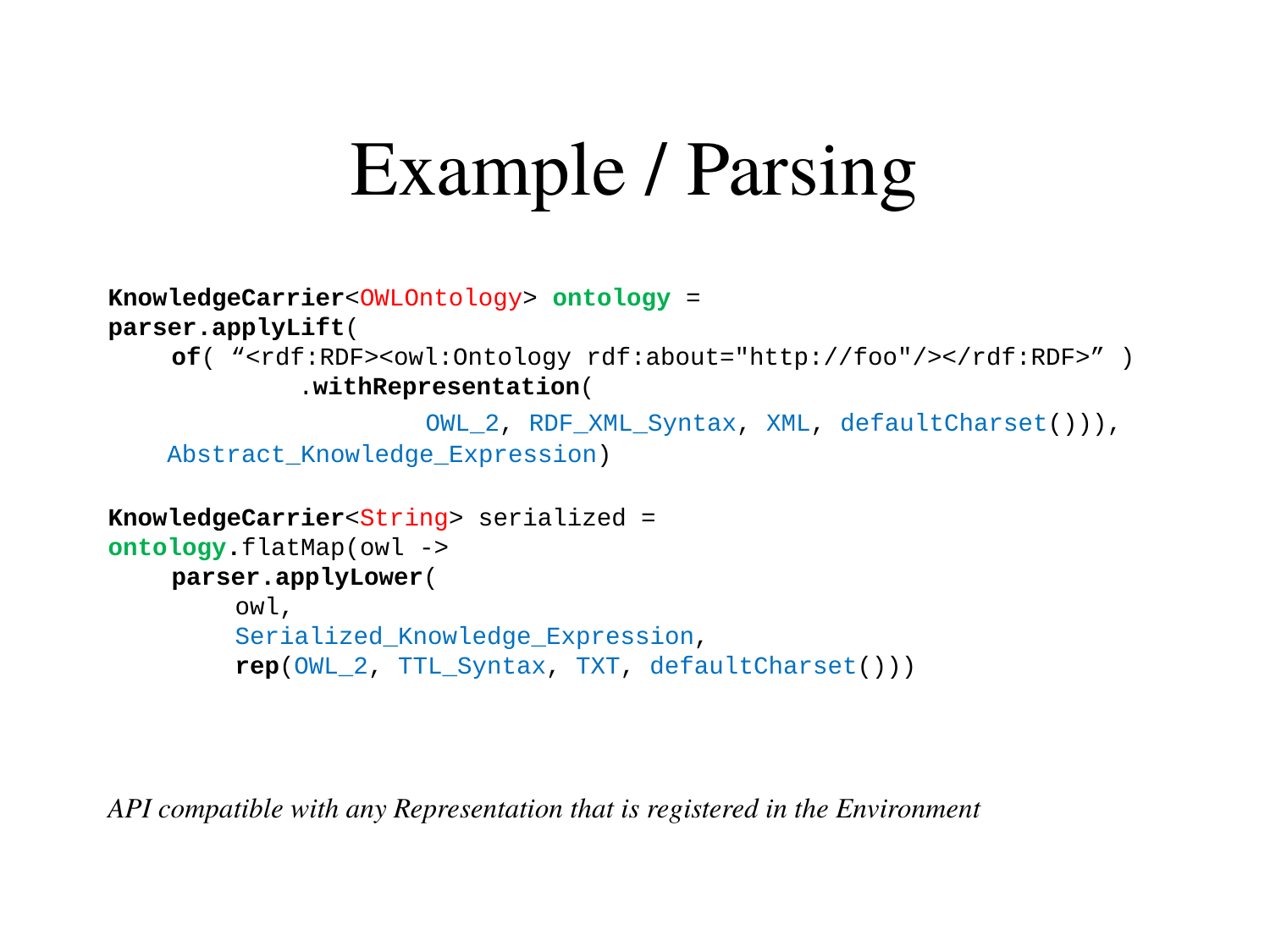

# Example / Parsing
KnowledgeCarrier<OWLOntology> ontology =
parser.applyLift(
of( “<rdf:RDF><owl:Ontology rdf:about="http://foo"/></rdf:RDF>” )
	.withRepresentation(
		OWL_2, RDF_XML_Syntax, XML, defaultCharset())),
    Abstract_Knowledge_Expression)

KnowledgeCarrier<String> serialized =
ontology.flatMap(owl ->
parser.applyLower(
owl,
Serialized_Knowledge_Expression,
rep(OWL_2, TTL_Syntax, TXT, defaultCharset()))

API compatible with any Representation that is registered in the Environment